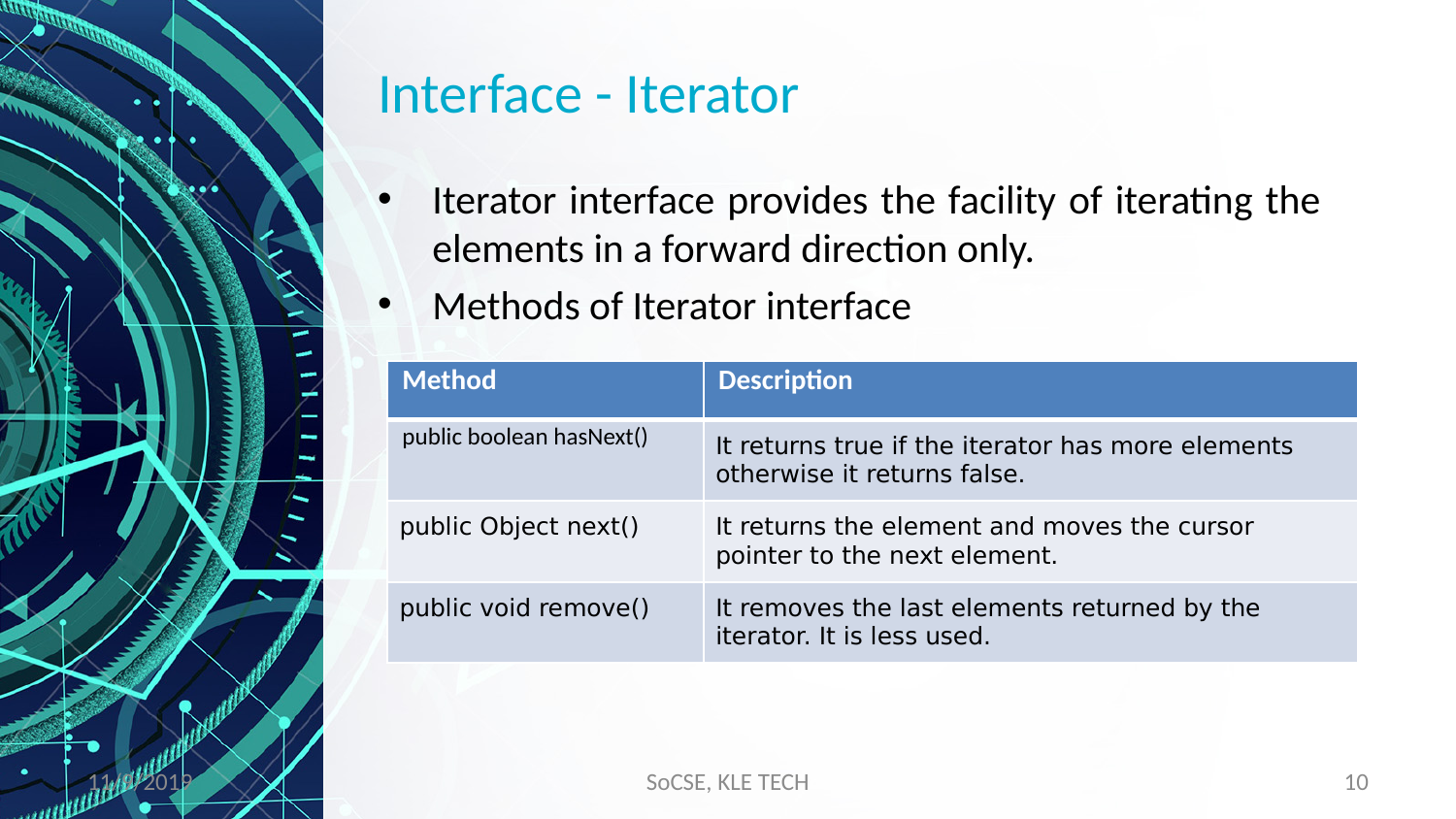

# Interface - Iterator
Iterator interface provides the facility of iterating the elements in a forward direction only.
Methods of Iterator interface

| Method | Description |
| --- | --- |
| public boolean hasNext() | It returns true if the iterator has more elements otherwise it returns false. |
| public Object next() | It returns the element and moves the cursor pointer to the next element. |
| public void remove() | It removes the last elements returned by the iterator. It is less used. |
11/9/2019
SoCSE, KLE TECH
10